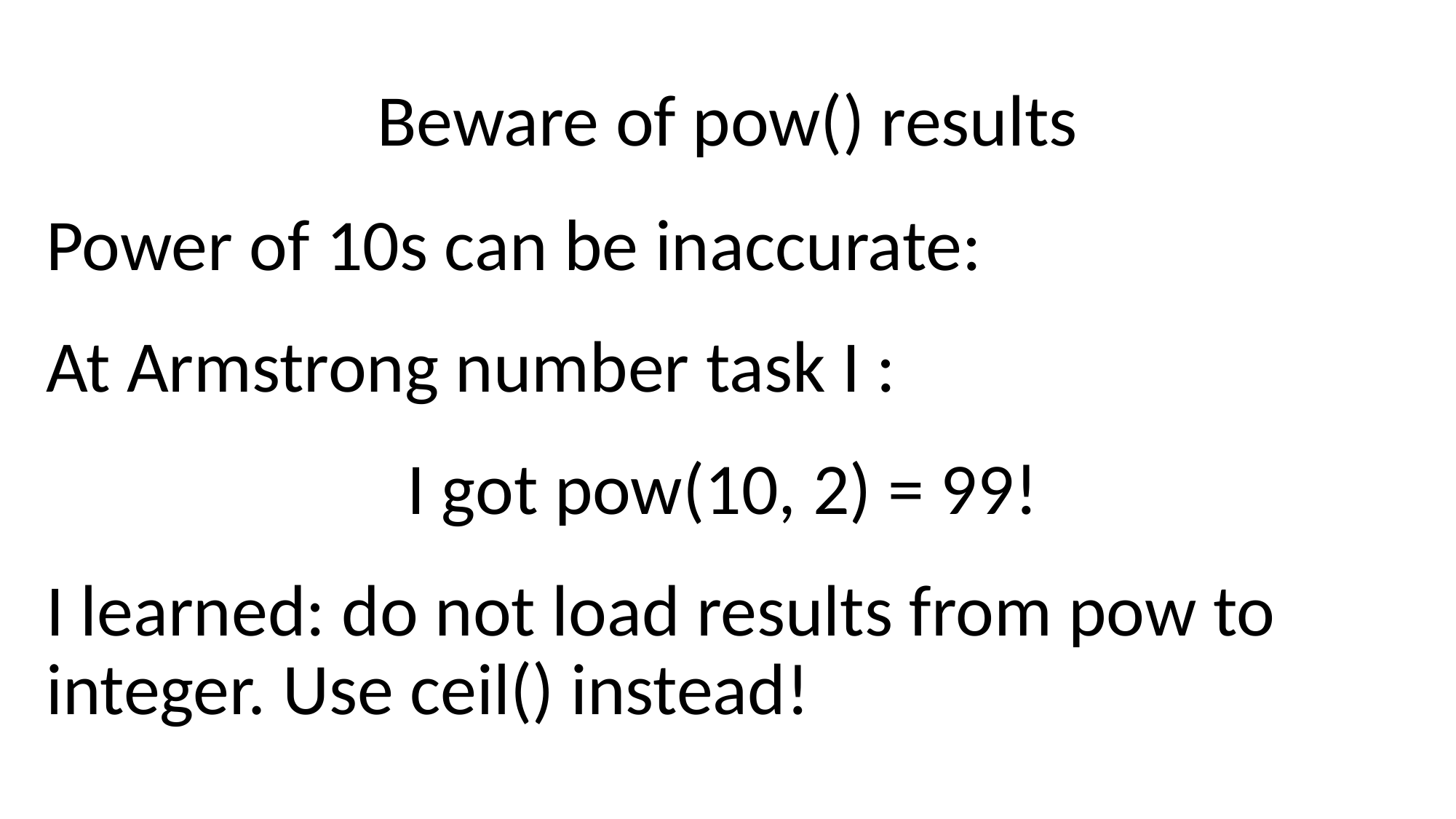

# Beware of pow() results
Power of 10s can be inaccurate:

At Armstrong number task I :

I got pow(10, 2) = 99!

I learned: do not load results from pow to integer. Use ceil() instead!